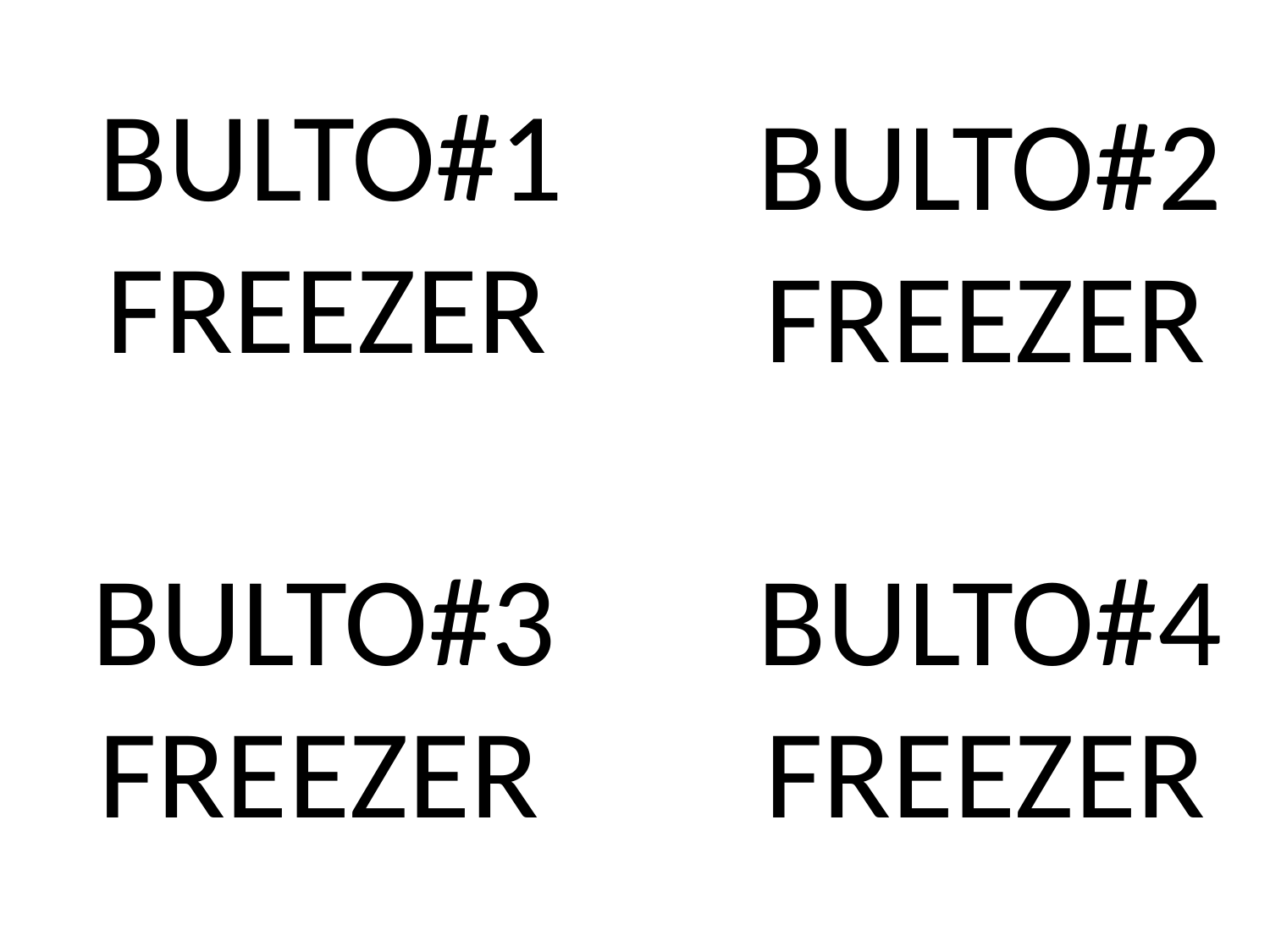

BULTO#1
   FREEZER

           BULTO#2
   FREEZER

           BULTO#3
   FREEZER

           BULTO#4
   FREEZER